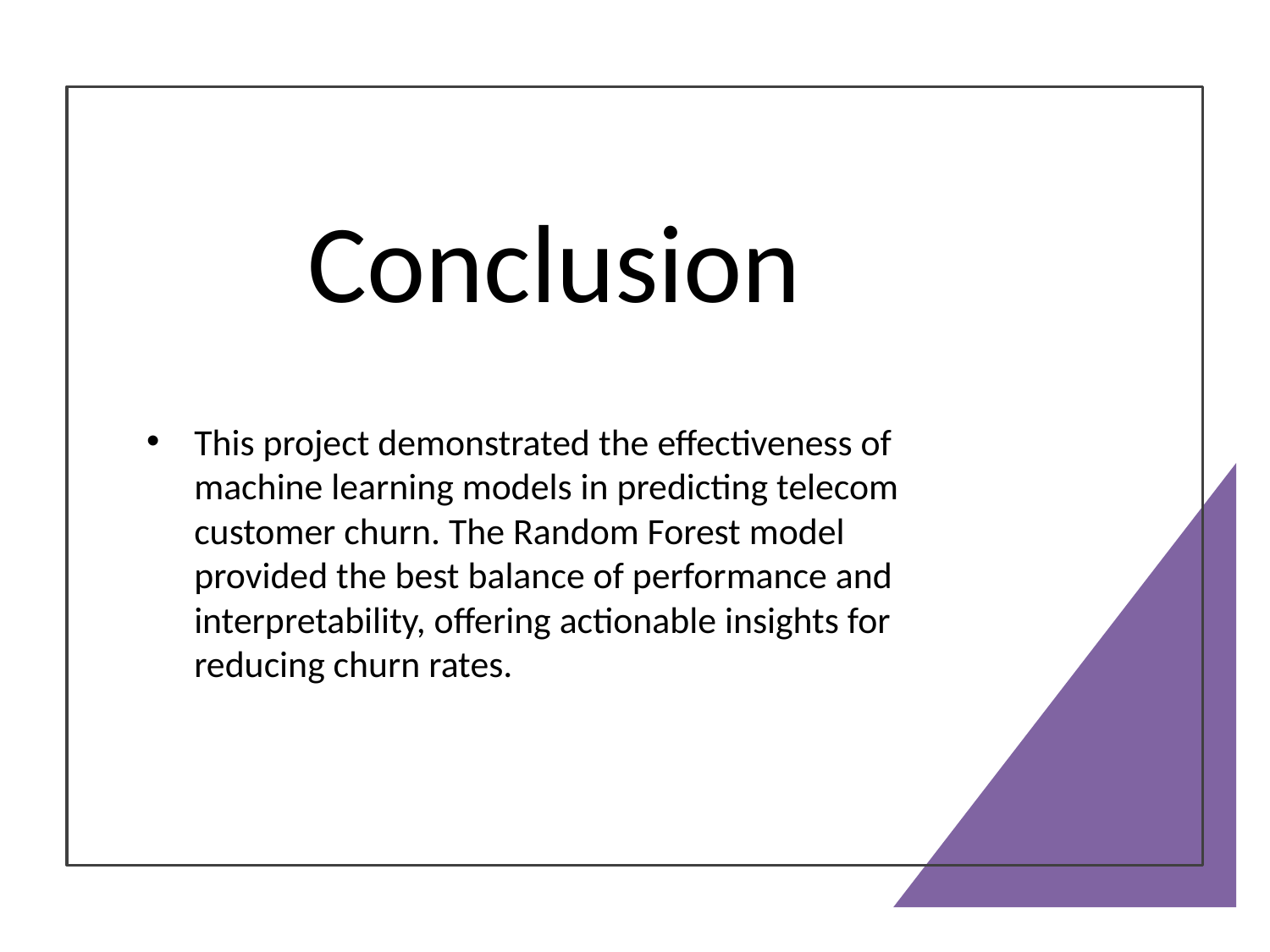

# Conclusion
This project demonstrated the effectiveness of machine learning models in predicting telecom customer churn. The Random Forest model provided the best balance of performance and interpretability, offering actionable insights for reducing churn rates.